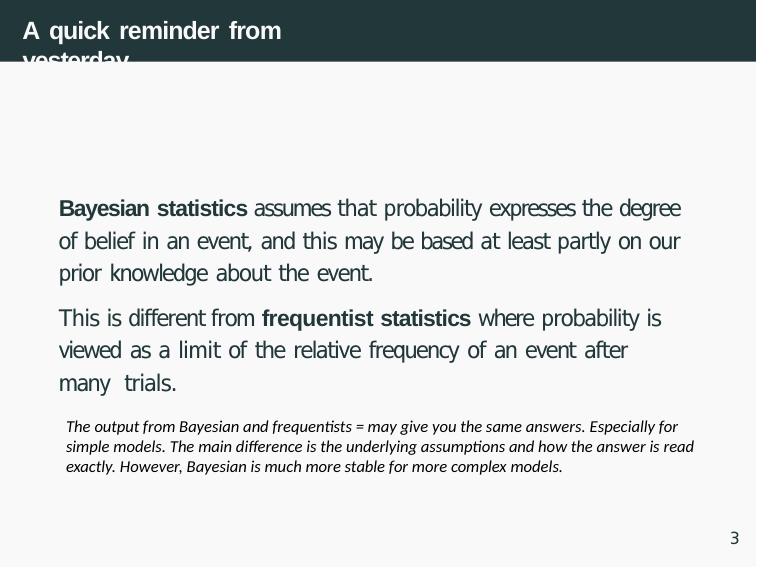

# A quick reminder from yesterday
Bayesian statistics assumes that probability expresses the degree  of belief in an event, and this may be based at least partly on our  prior knowledge about the event.
This is different from frequentist statistics where probability is  viewed as a limit of the relative frequency of an event after many  trials.
The output from Bayesian and frequentists = may give you the same answers. Especially for simple models. The main difference is the underlying assumptions and how the answer is read exactly. However, Bayesian is much more stable for more complex models.
3